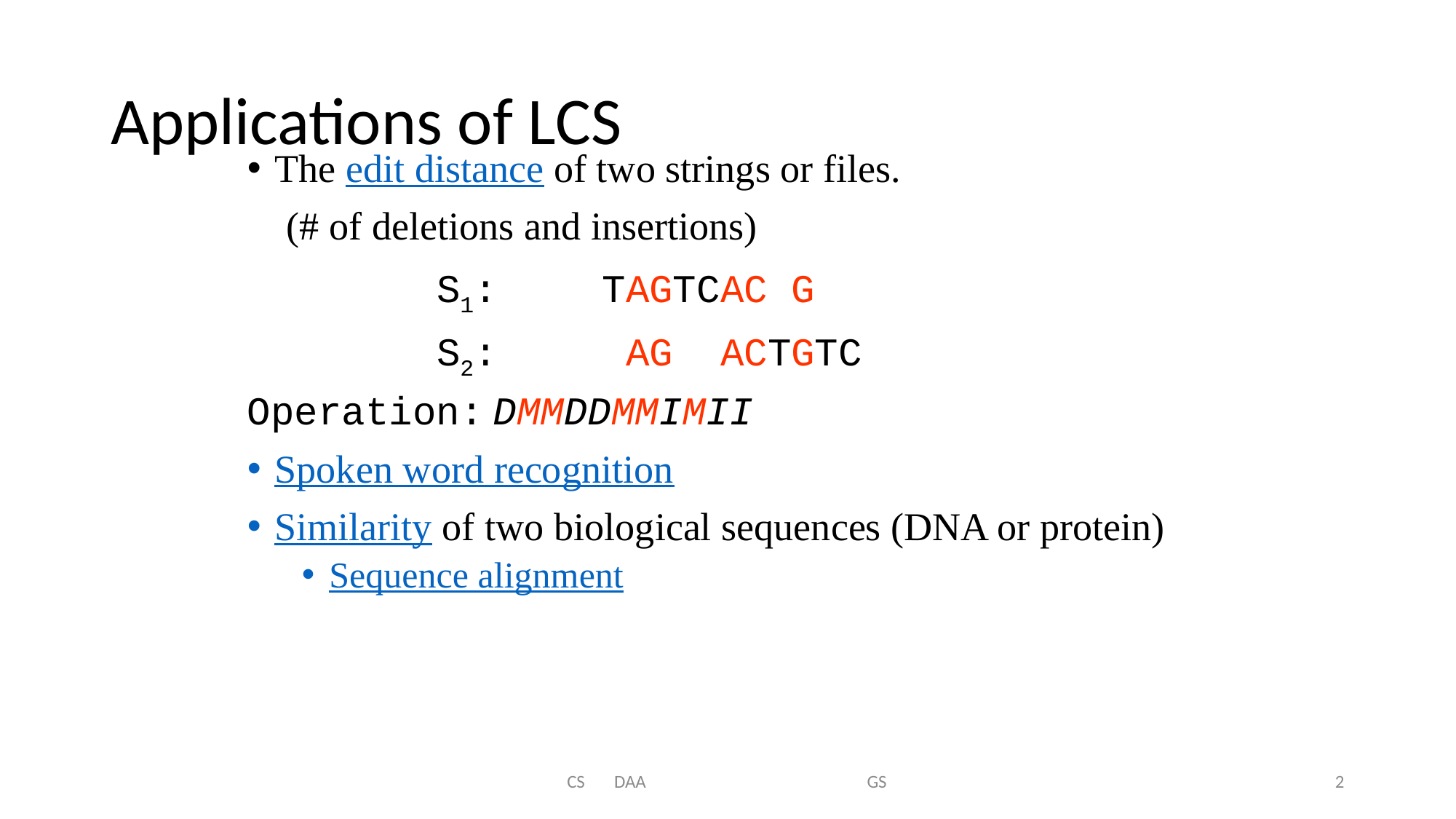

# Applications of LCS
The edit distance of two strings or files.
    (# of deletions and insertions)
        S1:	TAGTCAC G
        S2:	 AG  ACTGTC
Operation:	DMMDDMMIMII
Spoken word recognition
Similarity of two biological sequences (DNA or protein)
Sequence alignment
CS       DAA                                                     GS
2